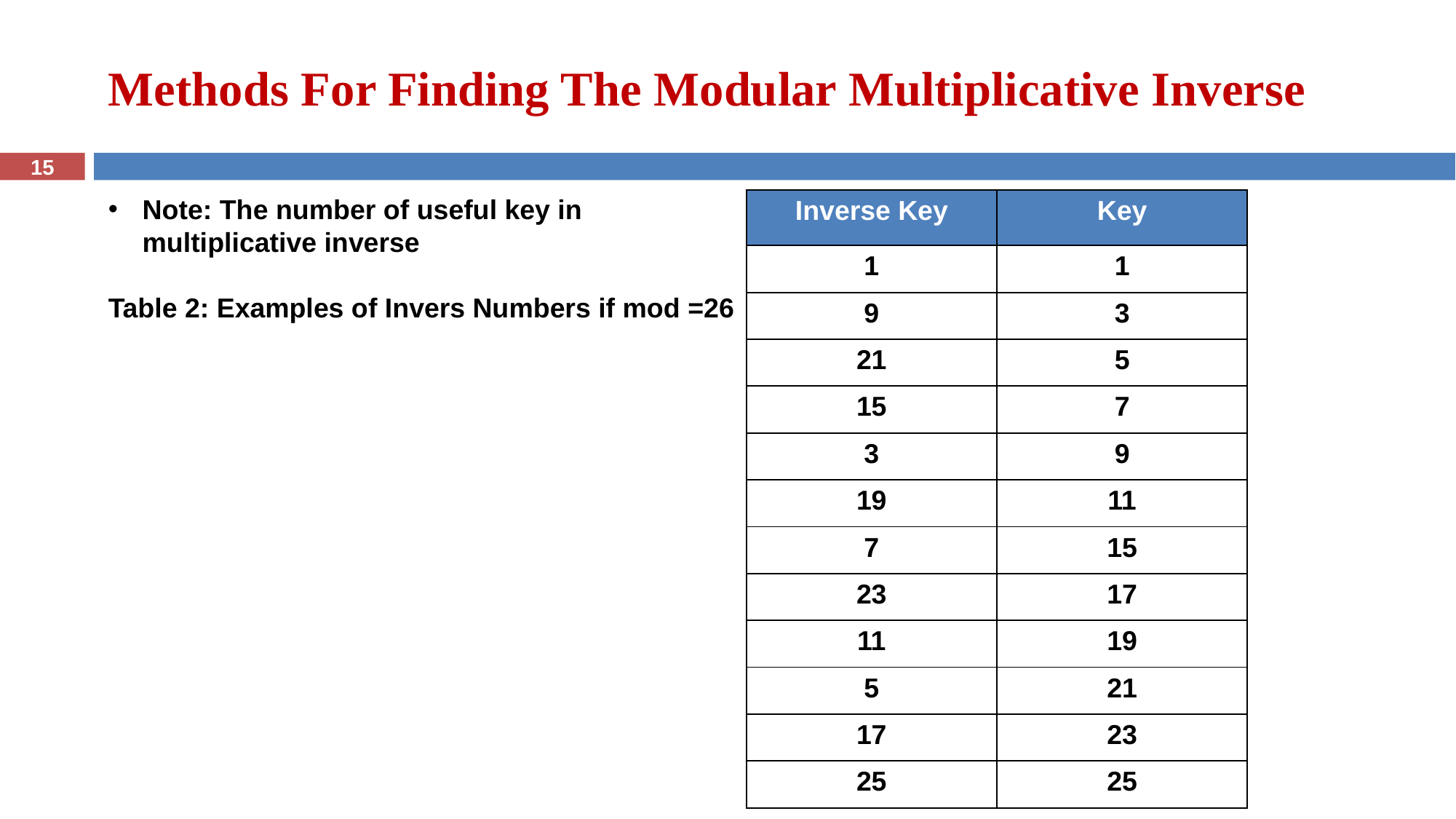

# Methods For Finding The Modular Multiplicative Inverse
15
Note: The number of useful key in multiplicative inverse
Table 2: Examples of Invers Numbers if mod =26
| Inverse Key | Key |
| --- | --- |
| 1 | 1 |
| 9 | 3 |
| 21 | 5 |
| 15 | 7 |
| 3 | 9 |
| 19 | 11 |
| 7 | 15 |
| 23 | 17 |
| 11 | 19 |
| 5 | 21 |
| 17 | 23 |
| 25 | 25 |